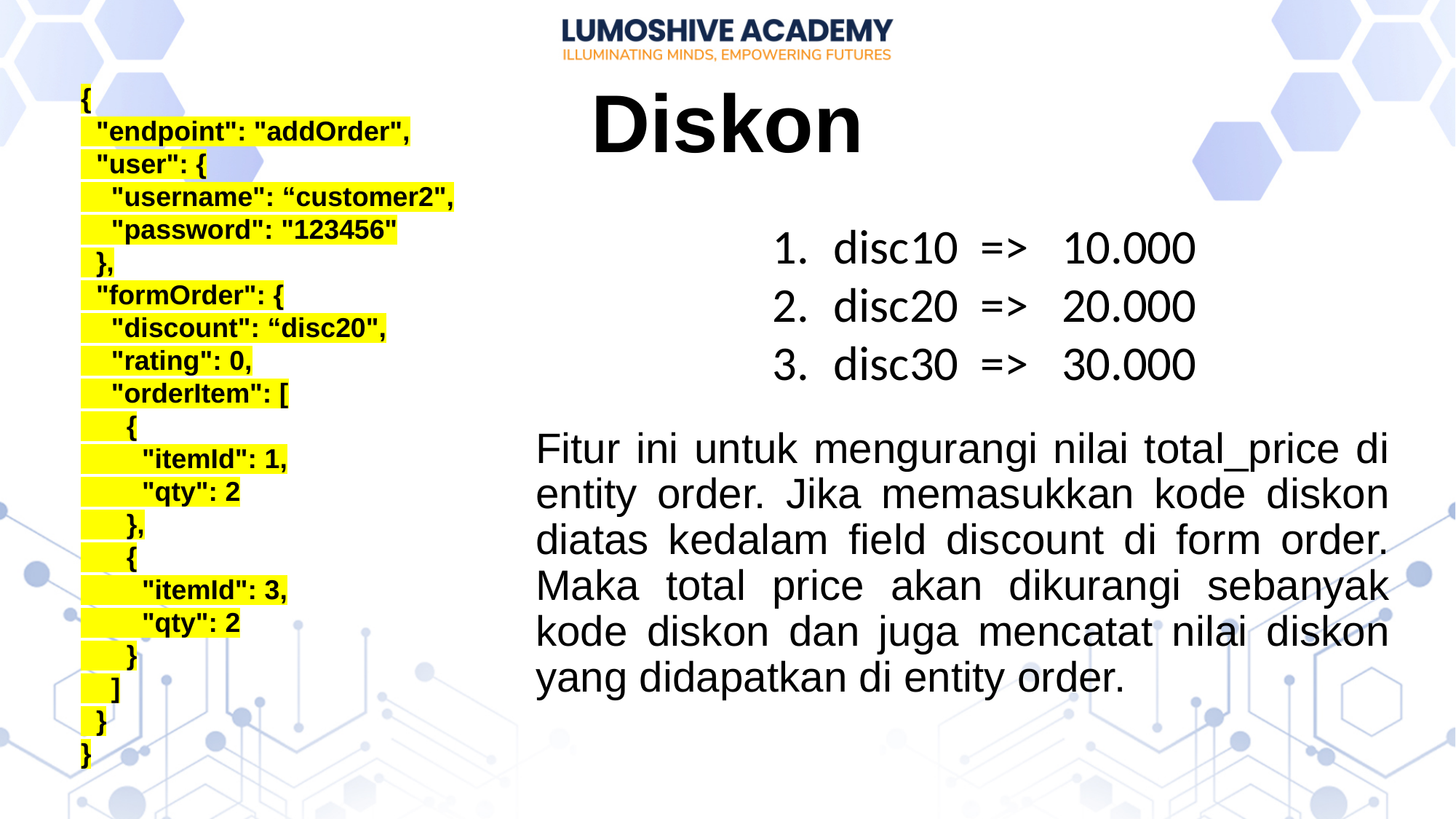

{
  "endpoint": "addOrder",
  "user": {
    "username": “customer2",
    "password": "123456"
  },
  "formOrder": {
    "discount": “disc20",
    "rating": 0,
    "orderItem": [
      {
        "itemId": 1,
        "qty": 2
      },
      {
        "itemId": 3,
        "qty": 2
      }
    ]
  }
}
# Diskon
disc10  =>   10.000
disc20  =>   20.000
disc30  =>   30.000
Fitur ini untuk mengurangi nilai total_price di entity order. Jika memasukkan kode diskon diatas kedalam field discount di form order. Maka total price akan dikurangi sebanyak kode diskon dan juga mencatat nilai diskon yang didapatkan di entity order.